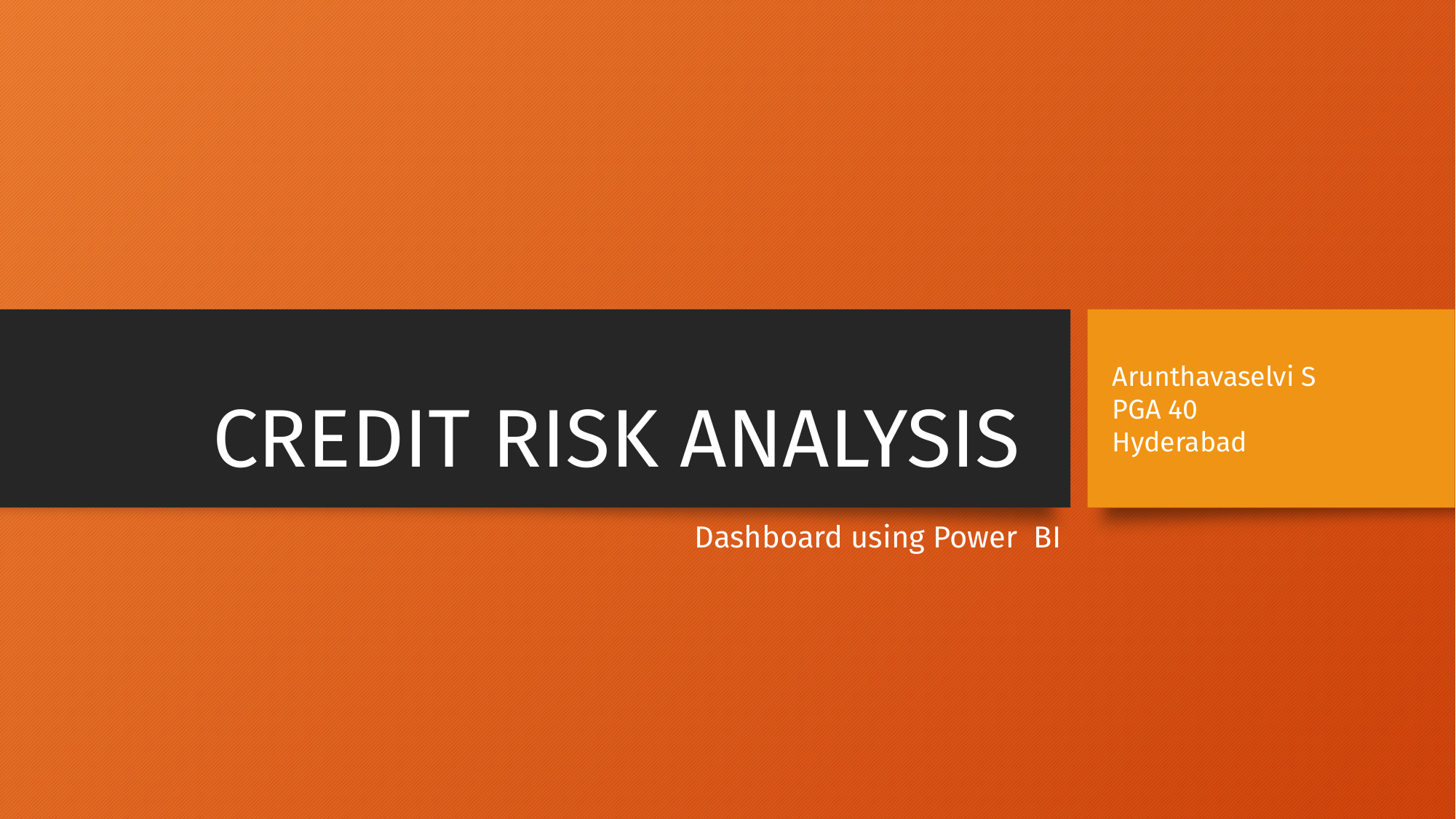

# CREDIT RISK ANALYSIS
Arunthavaselvi S
PGA 40
Hyderabad
Dashboard using Power  BI